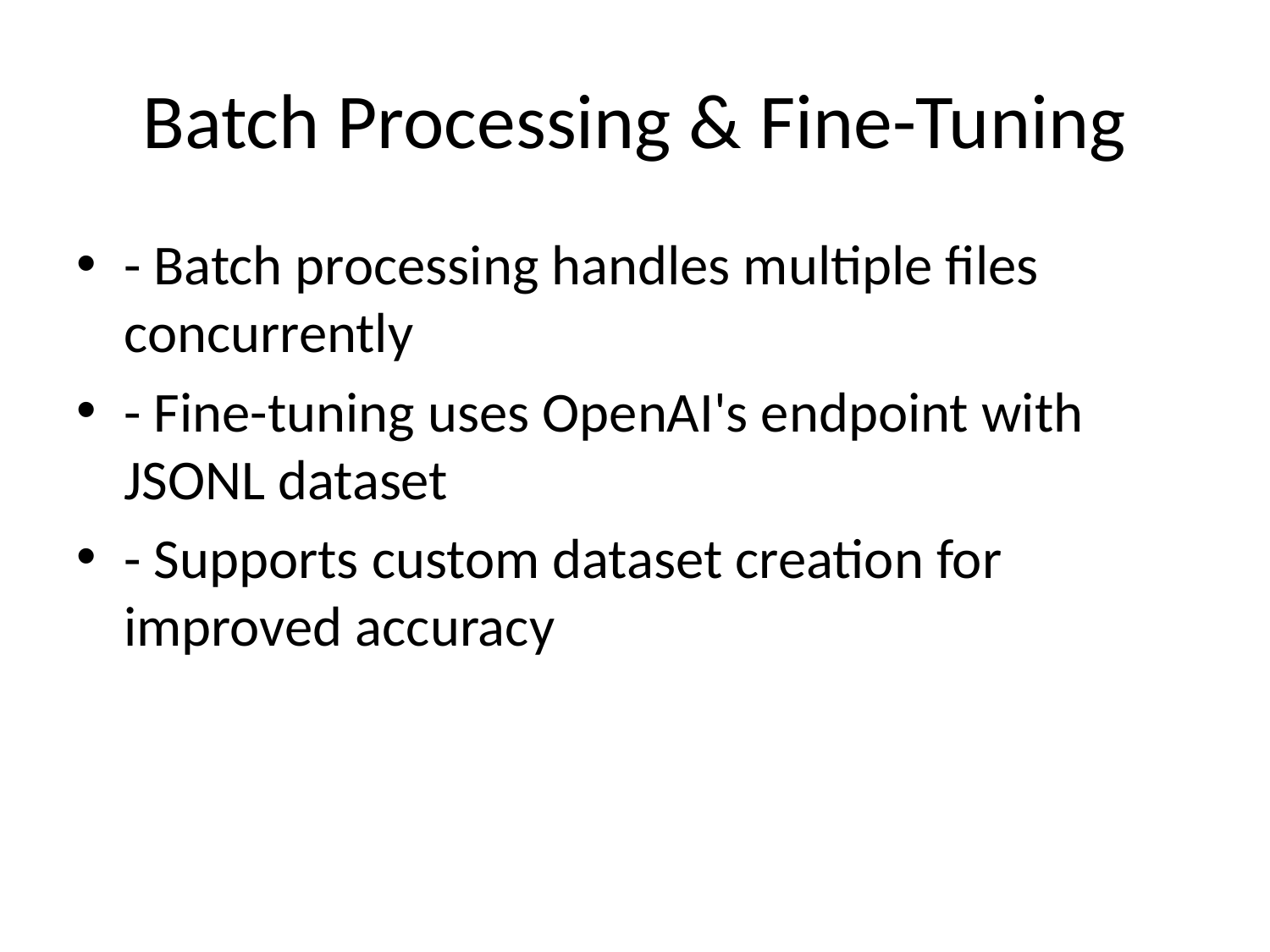

# Batch Processing & Fine-Tuning
- Batch processing handles multiple files concurrently
- Fine-tuning uses OpenAI's endpoint with JSONL dataset
- Supports custom dataset creation for improved accuracy